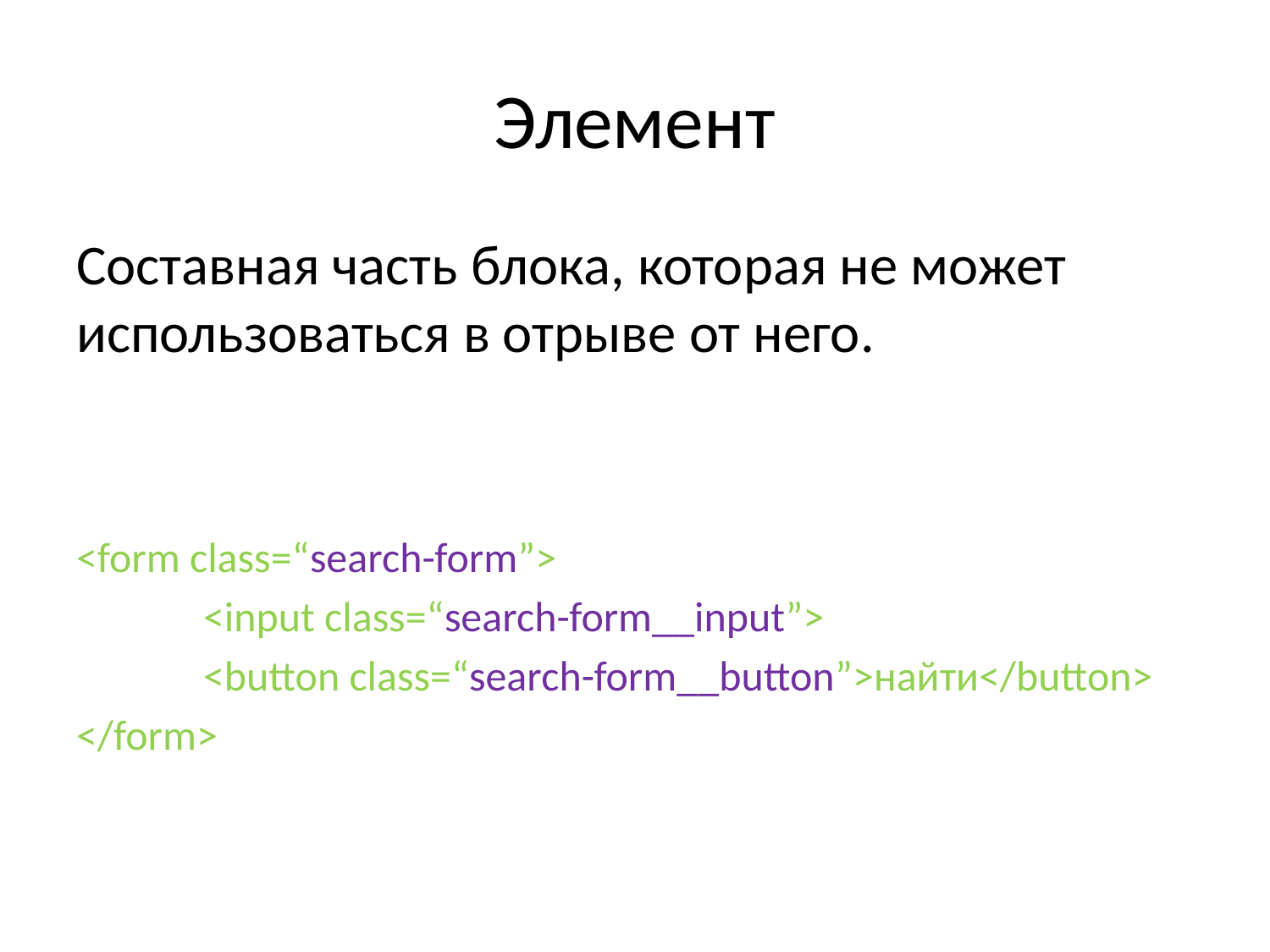

# Элемент
Составная часть блока, которая не может использоваться в отрыве от него.

<form class=“search-form”>
	<input class=“search-form__input”>
	<button class=“search-form__button”>найти</button>
</form>